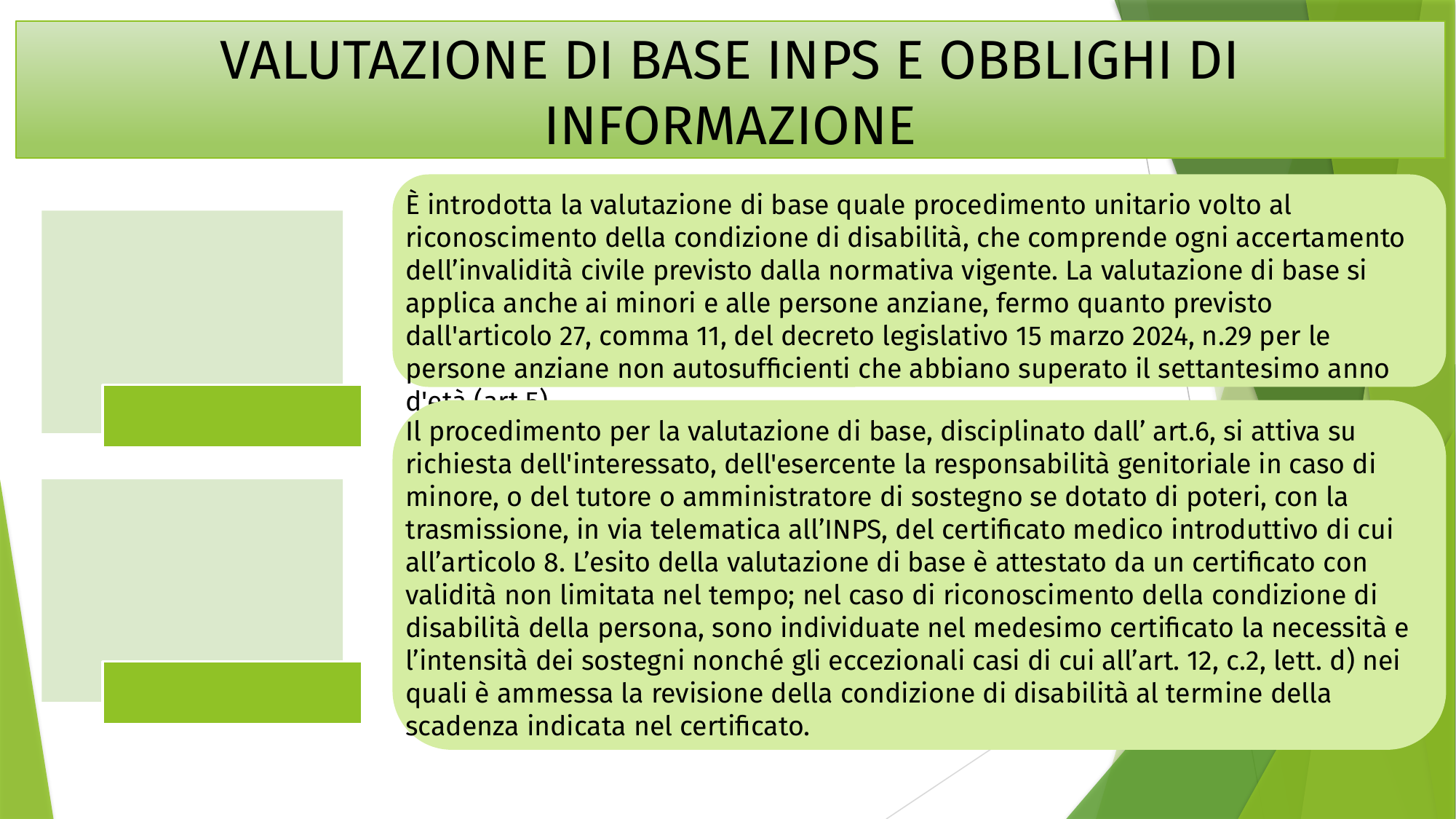

VALUTAZIONE DI BASE INPS E OBBLIGHI DI INFORMAZIONE

È introdotta la valutazione di base quale procedimento unitario volto al riconoscimento della condizione di disabilità, che comprende ogni accertamento dell’invalidità civile previsto dalla normativa vigente. La valutazione di base si applica anche ai minori e alle persone anziane, fermo quanto previsto dall'articolo 27, comma 11, del decreto legislativo 15 marzo 2024, n.29 per le persone anziane non autosufficienti che abbiano superato il settantesimo anno d'età (art.5).

Il procedimento per la valutazione di base, disciplinato dall’ art.6, si attiva su richiesta dell'interessato, dell'esercente la responsabilità genitoriale in caso di minore, o del tutore o amministratore di sostegno se dotato di poteri, con la trasmissione, in via telematica all’INPS, del certificato medico introduttivo di cui all’articolo 8. L’esito della valutazione di base è attestato da un certificato con validità non limitata nel tempo; nel caso di riconoscimento della condizione di disabilità della persona, sono individuate nel medesimo certificato la necessità e l’intensità dei sostegni nonché gli eccezionali casi di cui all’art. 12, c.2, lett. d) nei quali è ammessa la revisione della condizione di disabilità al termine della scadenza indicata nel certificato.